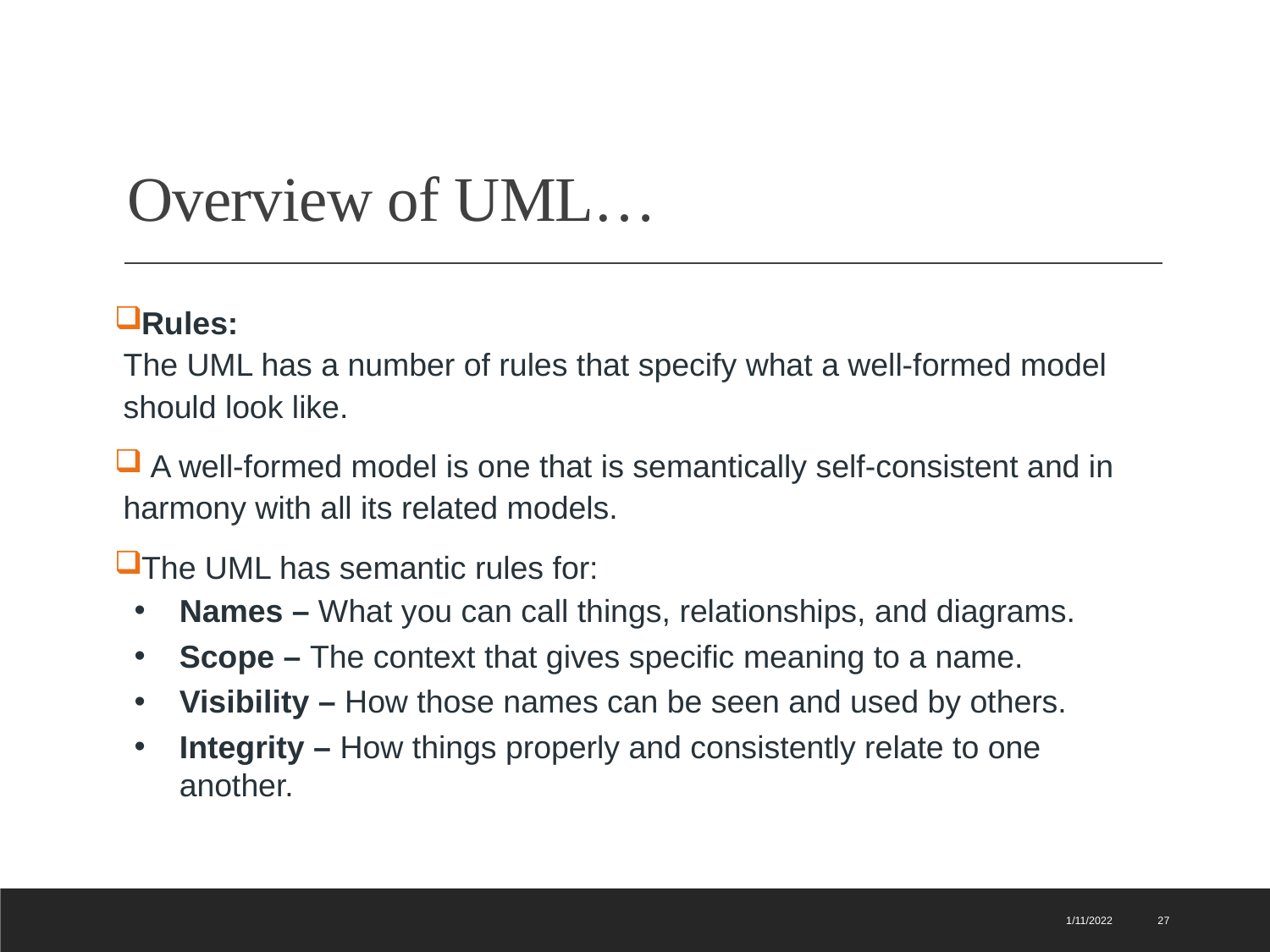

# Overview of UML…
Rules:
The UML has a number of rules that specify what a well-formed model should look like.
 A well-formed model is one that is semantically self-consistent and in harmony with all its related models.
The UML has semantic rules for:
Names – What you can call things, relationships, and diagrams.
Scope – The context that gives specific meaning to a name.
Visibility – How those names can be seen and used by others.
Integrity – How things properly and consistently relate to one another.
1/11/2022
27